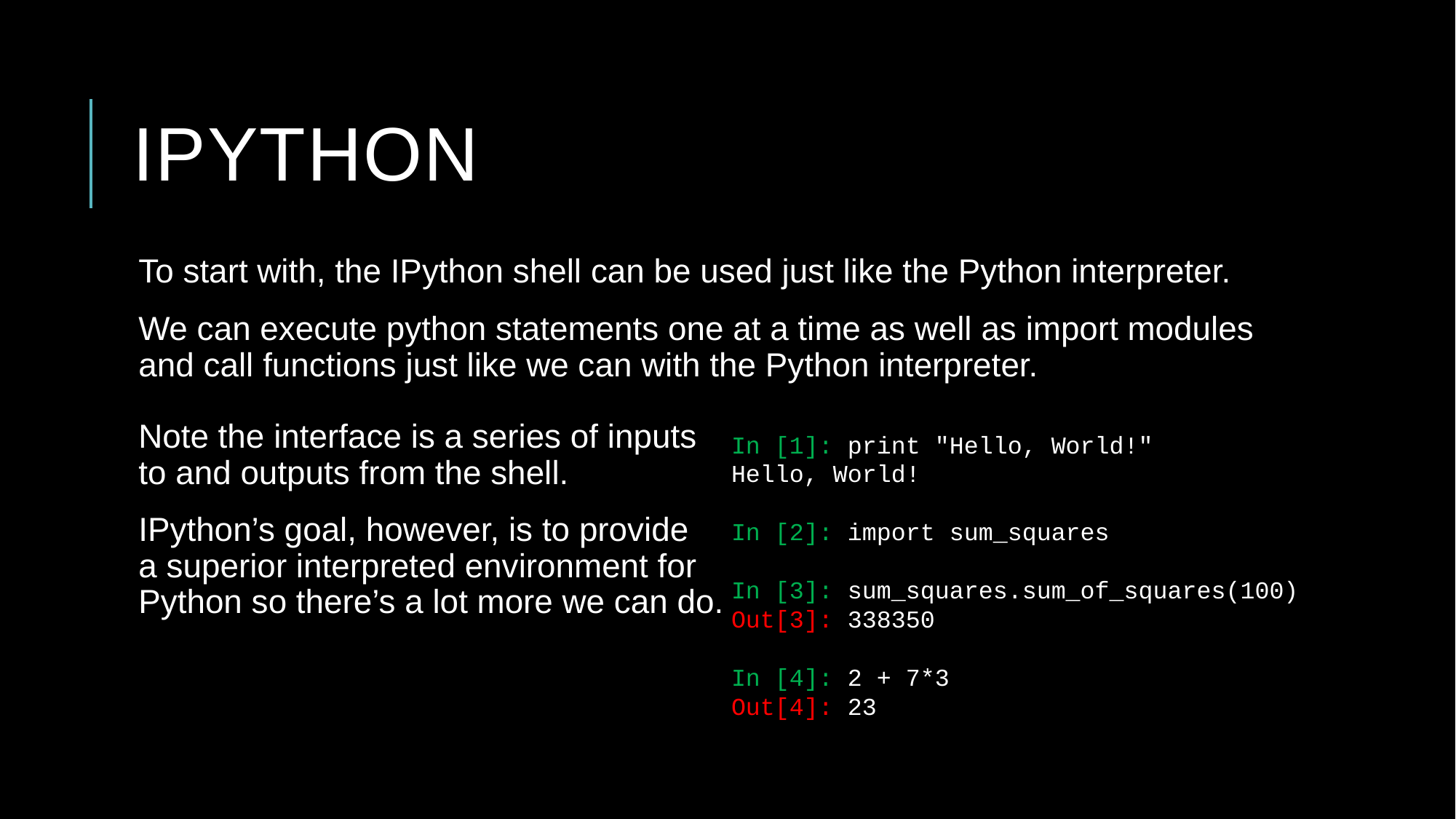

# ipython
To start with, the IPython shell can be used just like the Python interpreter.
We can execute python statements one at a time as well as import modules and call functions just like we can with the Python interpreter.
Note the interface is a series of inputs
to and outputs from the shell.
IPython’s goal, however, is to provide
a superior interpreted environment for
Python so there’s a lot more we can do.

In [1]: print "Hello, World!"
Hello, World!

In [2]: import sum_squares

In [3]: sum_squares.sum_of_squares(100)
Out[3]: 338350

In [4]: 2 + 7*3
Out[4]: 23